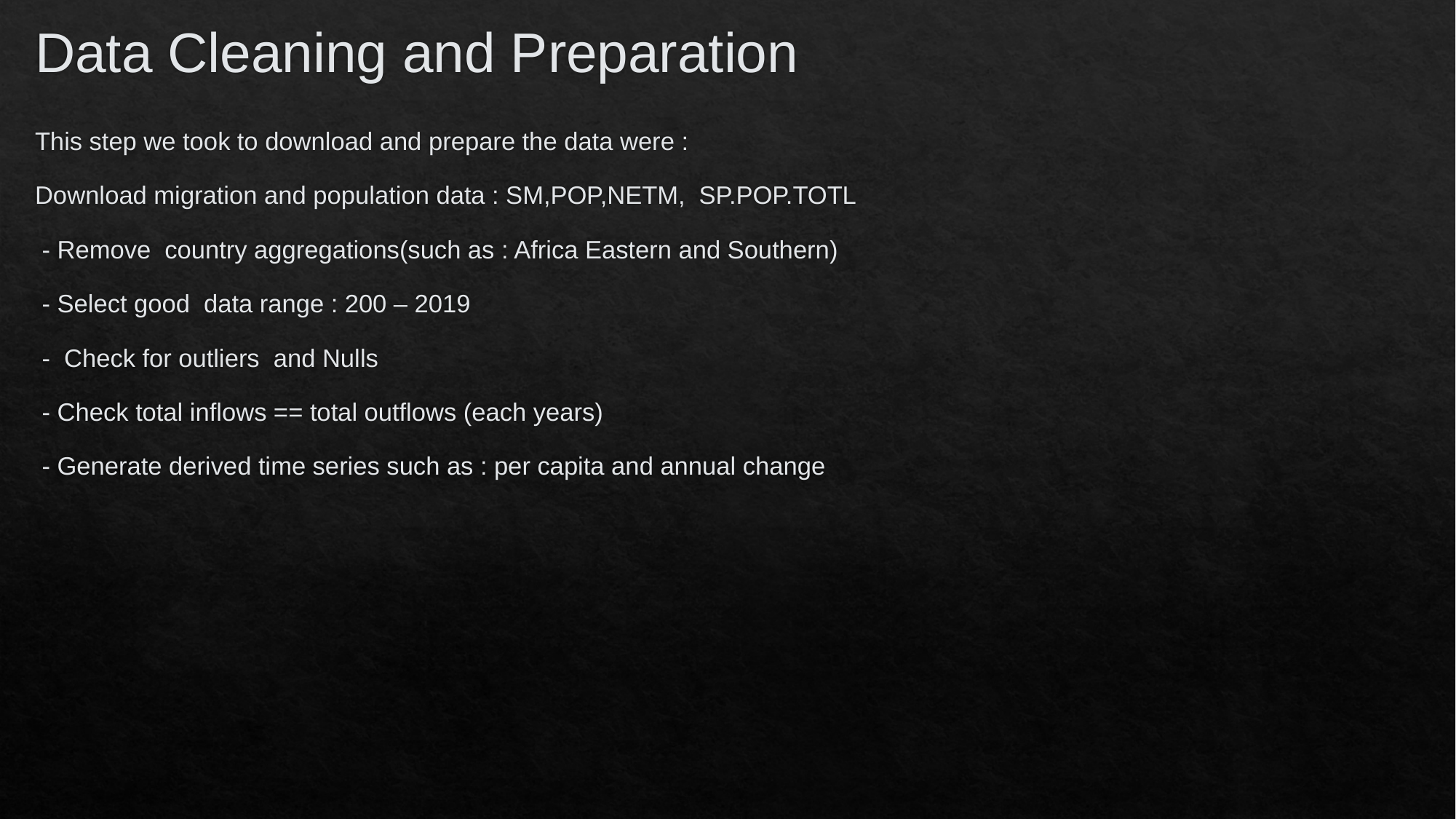

Data Cleaning and Preparation

This step we took to download and prepare the data were :

Download migration and population data : SM,POP,NETM,  SP.POP.TOTL

 - Remove  country aggregations(such as : Africa Eastern and Southern)

 - Select good  data range : 200 – 2019

 -  Check for outliers  and Nulls

 - Check total inflows == total outflows (each years)

 - Generate derived time series such as : per capita and annual change